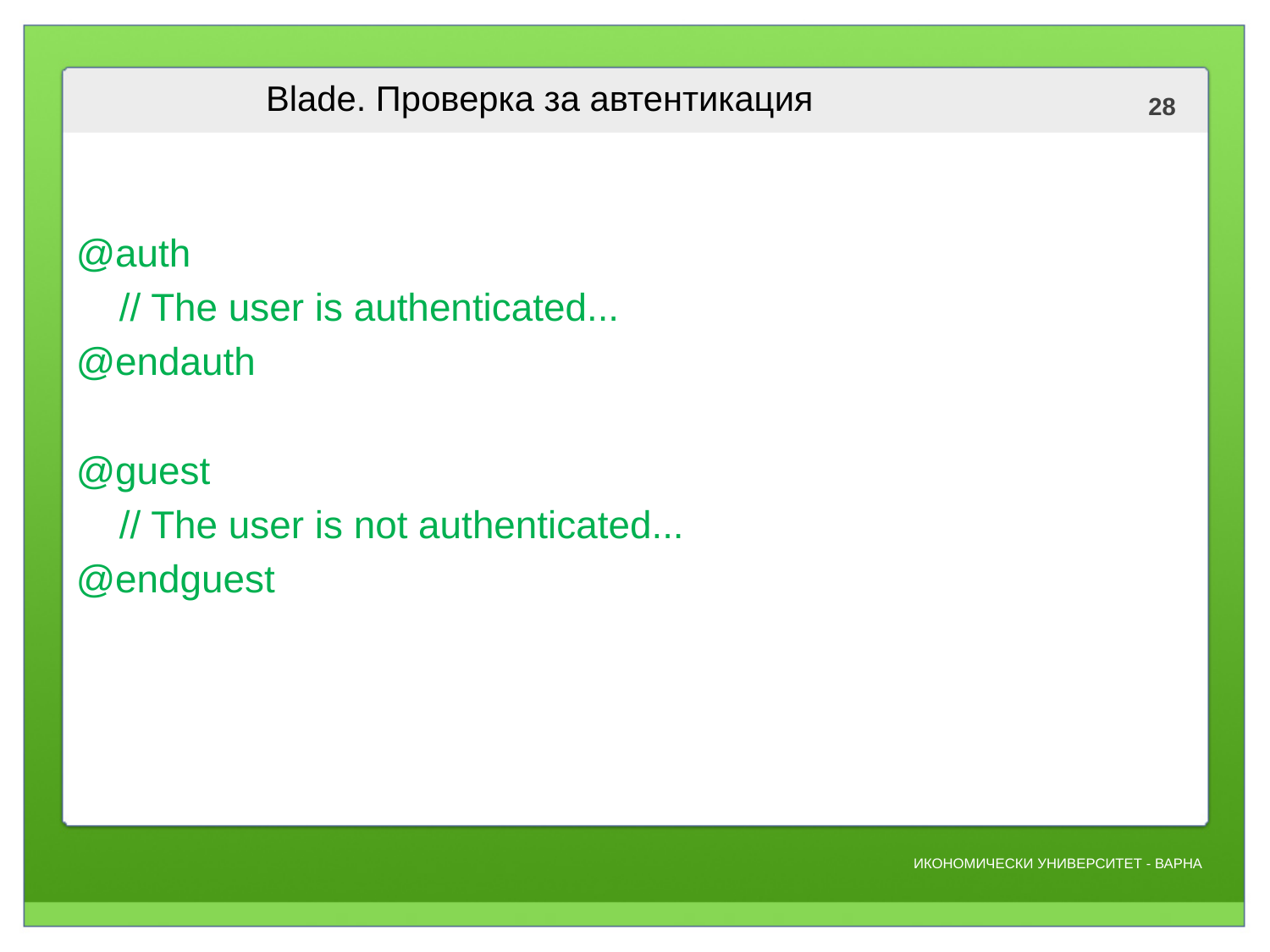

# Blade. Проверка за автентикация
@auth
    // The user is authenticated...
@endauth

@guest
    // The user is not authenticated...
@endguest